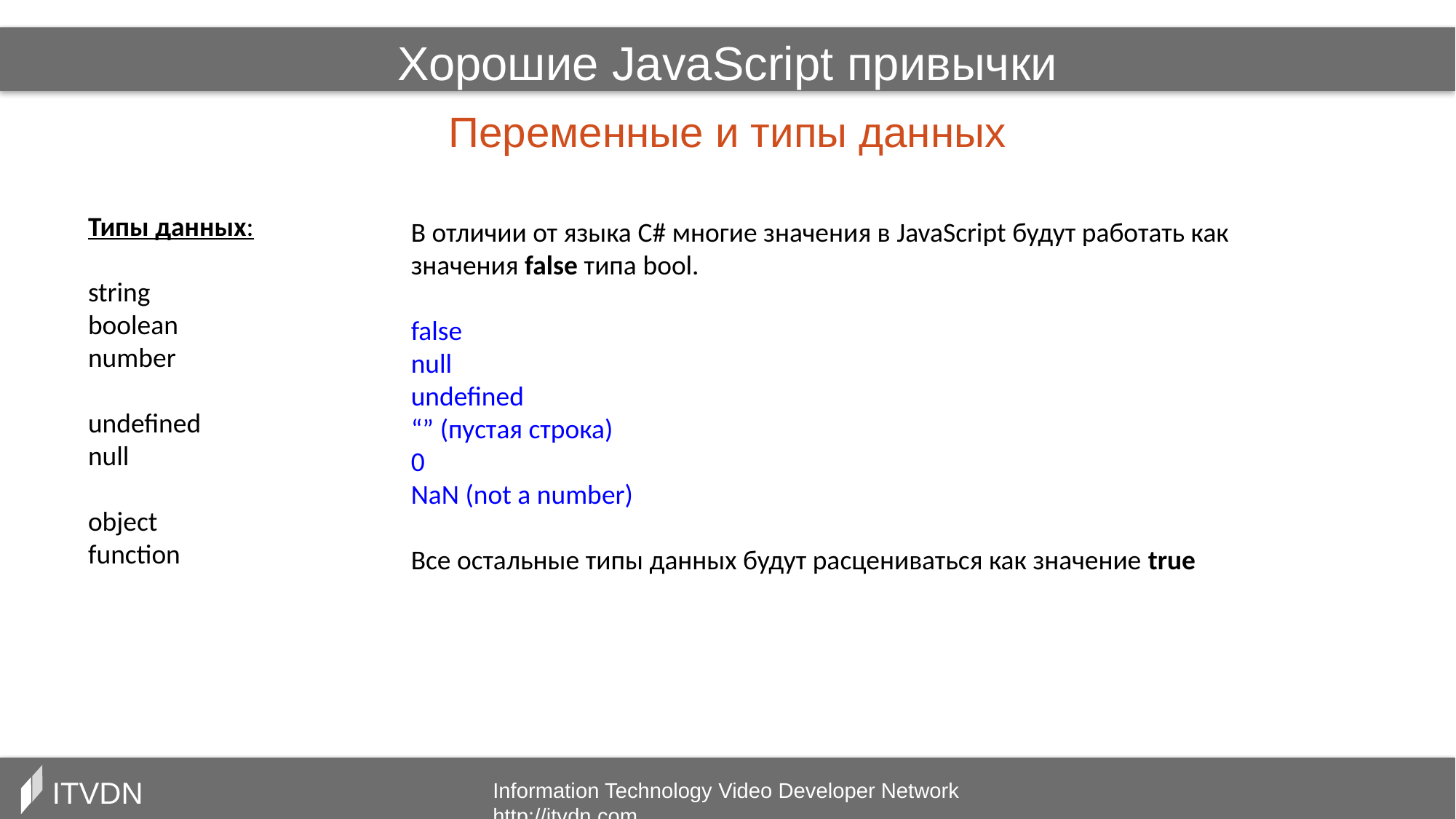

Хорошие JavaScript привычки
Переменные и типы данных
Типы данных:

string
boolean
number

undefined
null

object
function
В отличии от языка C# многие значения в JavaScript будут работать как значения false типа bool.

false
null
undefined
“” (пустая строка)
0
NaN (not a number)

Все остальные типы данных будут расцениваться как значение true

ITVDN
Information Technology Video Developer Network                                                       http://itvdn.com